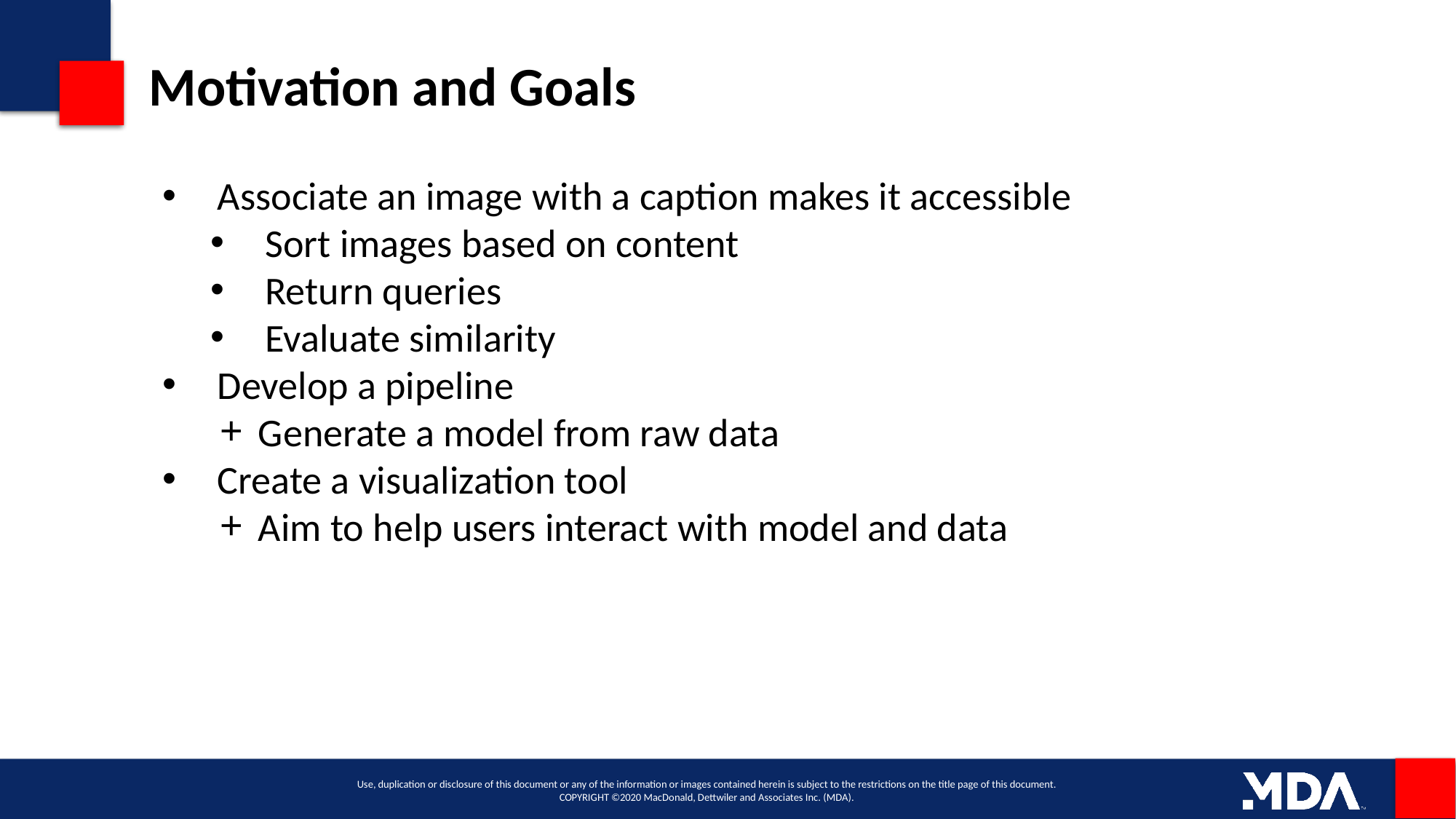

# Motivation and Goals
Associate an image with a caption makes it accessible
Sort images based on content
Return queries
Evaluate similarity
Develop a pipeline
Generate a model from raw data
Create a visualization tool
Aim to help users interact with model and data
Use, duplication or disclosure of this document or any of the information or images contained herein is subject to the restrictions on the title page of this document.
COPYRIGHT ©2020 MacDonald, Dettwiler and Associates Inc. (MDA).